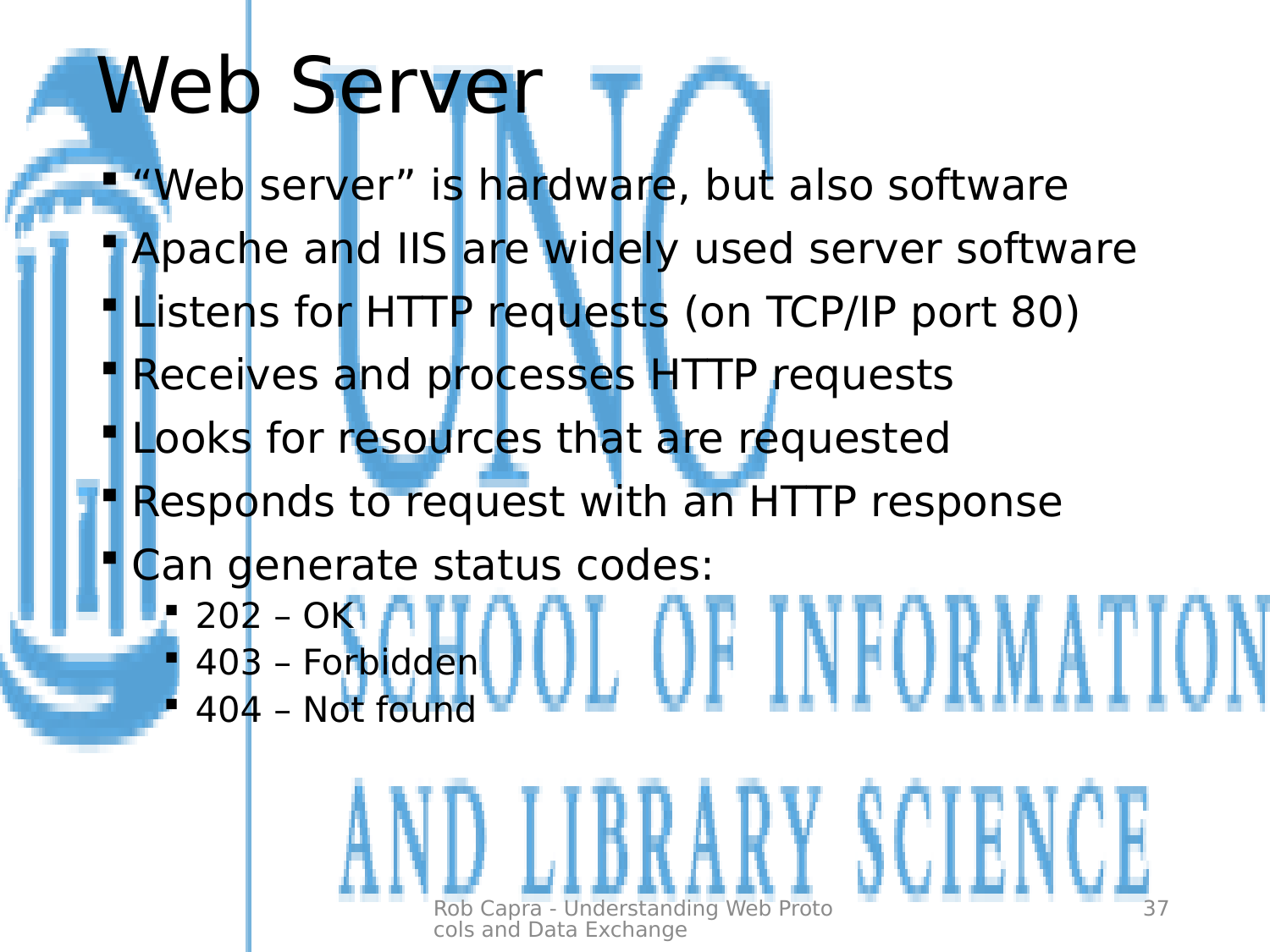

# Web Server
“Web server” is hardware, but also software
Apache and IIS are widely used server software
Listens for HTTP requests (on TCP/IP port 80)
Receives and processes HTTP requests
Looks for resources that are requested
Responds to request with an HTTP response
Can generate status codes:
202 – OK
403 – Forbidden
404 – Not found

Rob Capra - Understanding Web Protocols and Data Exchange
37